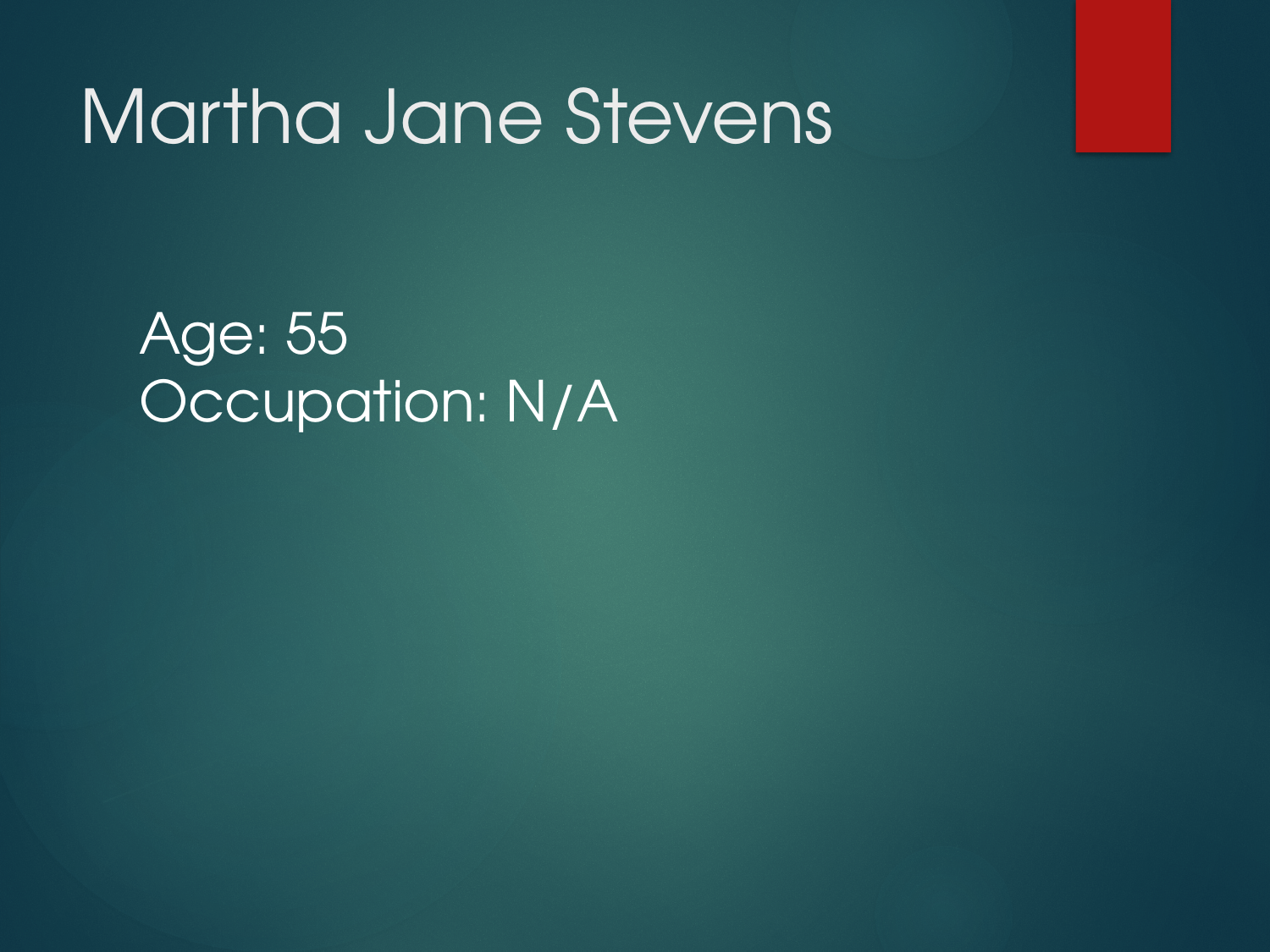

# Martha Jane Stevens

Age: 55
Occupation: N/A